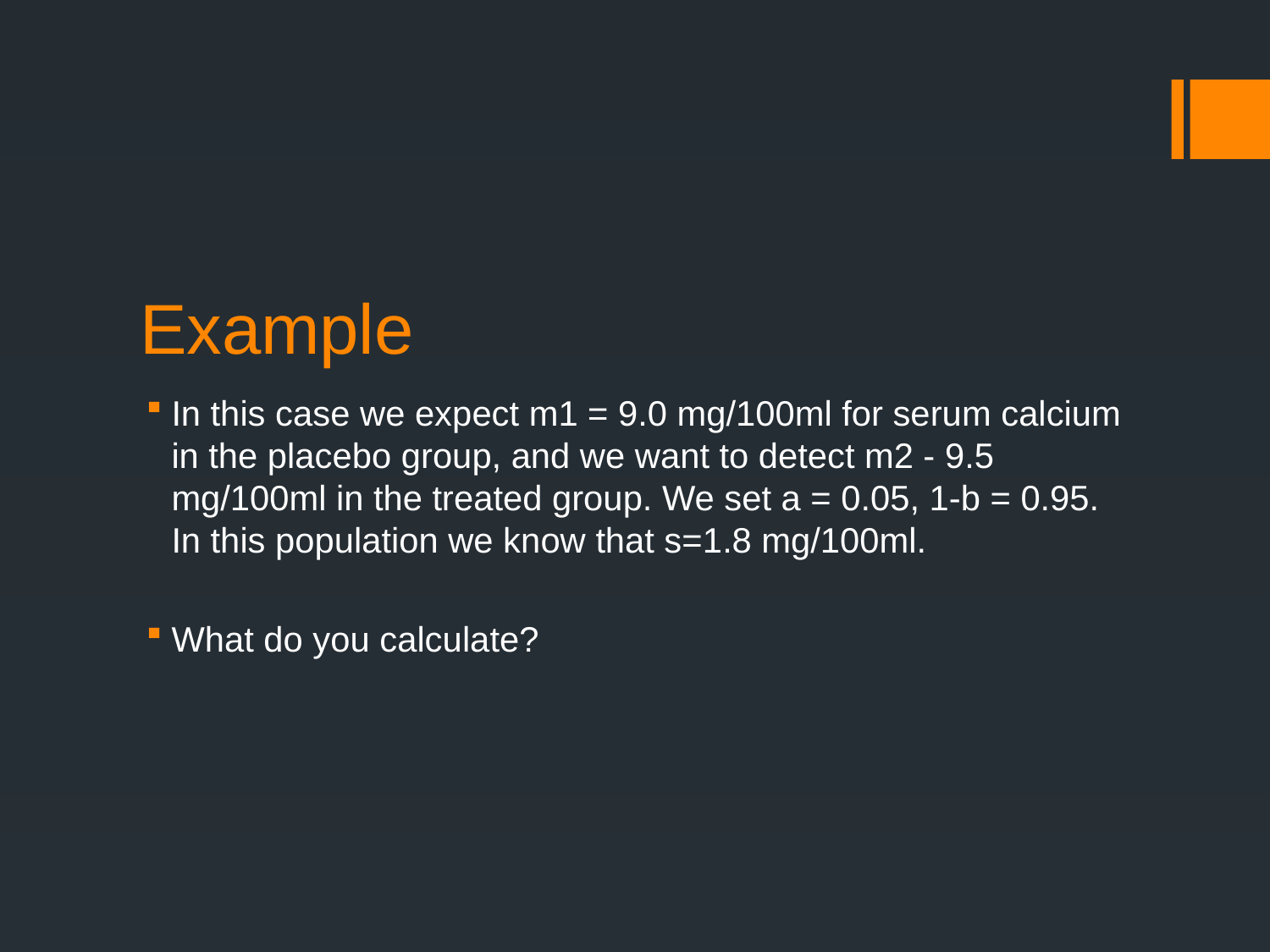

# Example
In this case we expect m1 = 9.0 mg/100ml for serum calcium in the placebo group, and we want to detect m2 - 9.5 mg/100ml in the treated group. We set a = 0.05, 1-b = 0.95. In this population we know that s=1.8 mg/100ml.

What do you calculate?